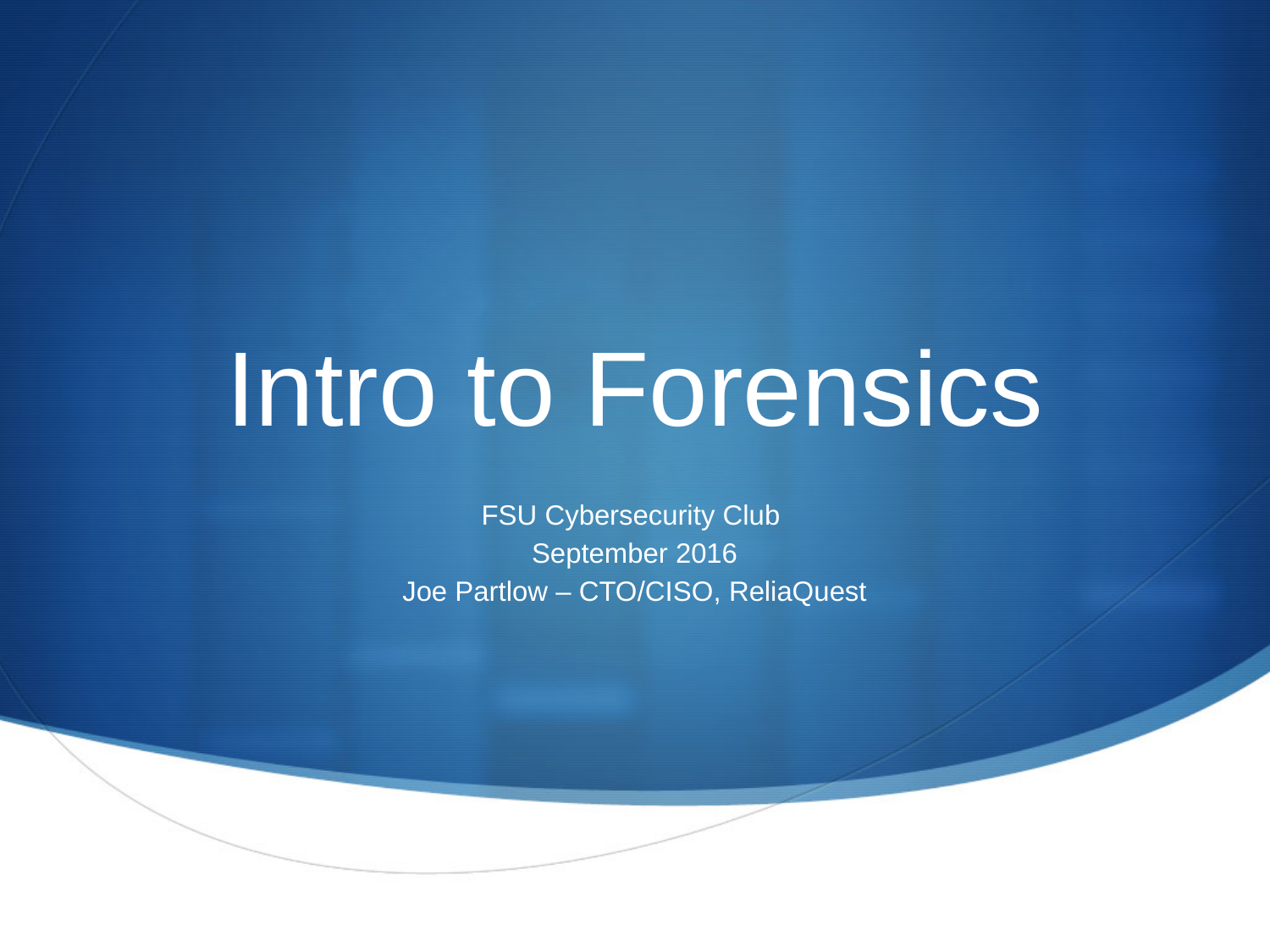

# Intro to Forensics

FSU Cybersecurity Club
September 2016
Joe Partlow – CTO/CISO, ReliaQuest